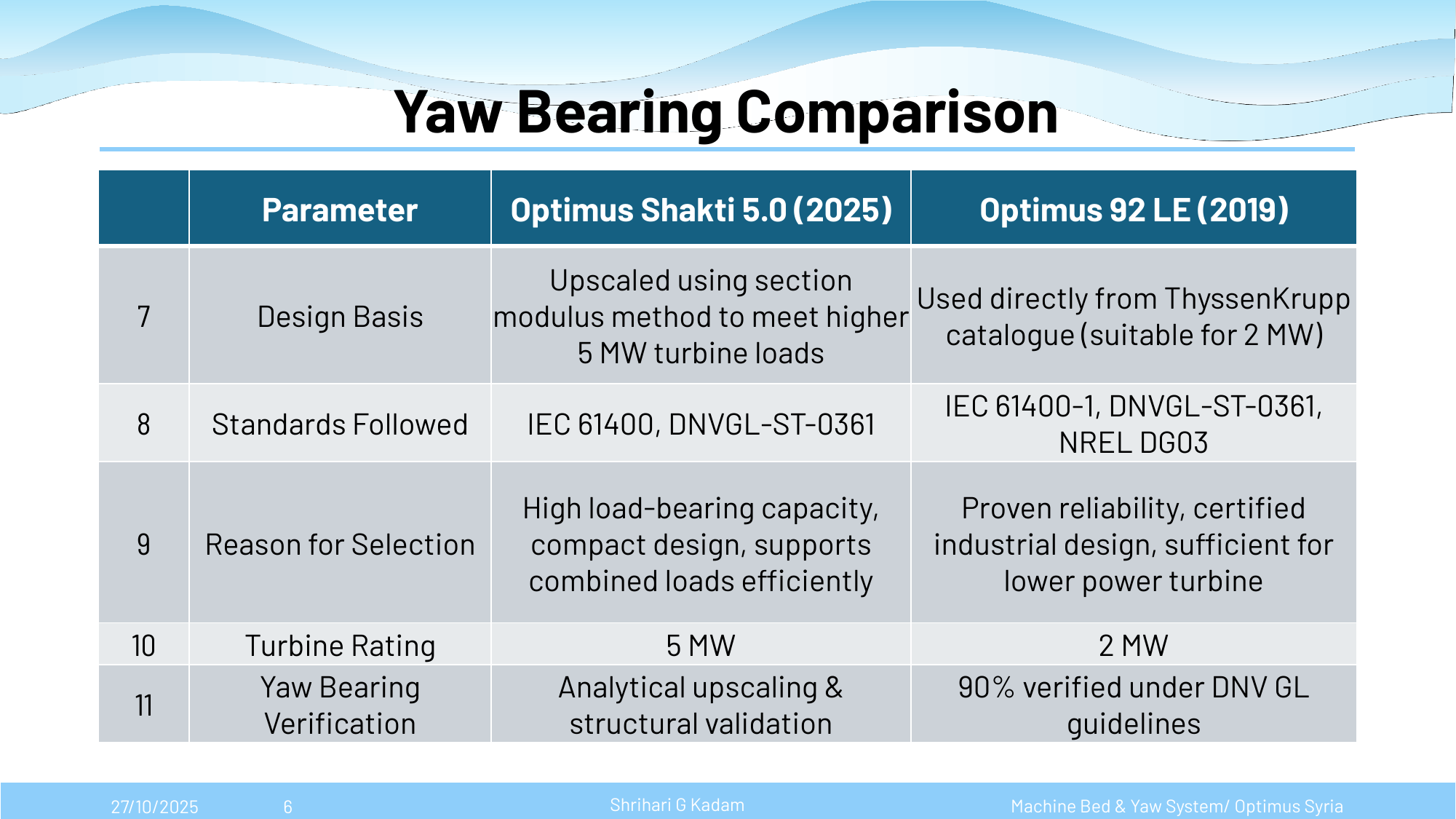

# Yaw Bearing Comparison
|  | Parameter | Optimus Shakti 5.0 (2025) | Optimus 92 LE (2019) |
| --- | --- | --- | --- |
| 7 | Design Basis | Upscaled using section modulus method to meet higher 5 MW turbine loads | Used directly from ThyssenKrupp catalogue (suitable for 2 MW) |
| 8 | Standards Followed | IEC 61400, DNVGL-ST-0361 | IEC 61400-1, DNVGL-ST-0361, NREL DG03 |
| 9 | Reason for Selection | High load-bearing capacity, compact design, supports combined loads efficiently | Proven reliability, certified industrial design, sufficient for lower power turbine |
| 10 | Turbine Rating | 5 MW | 2 MW |
| 11 | Yaw Bearing Verification | Analytical upscaling & structural validation | 90% verified under DNV GL guidelines |
Shrihari G Kadam
Machine Bed & Yaw System/ Optimus Syria
27/10/2025
6